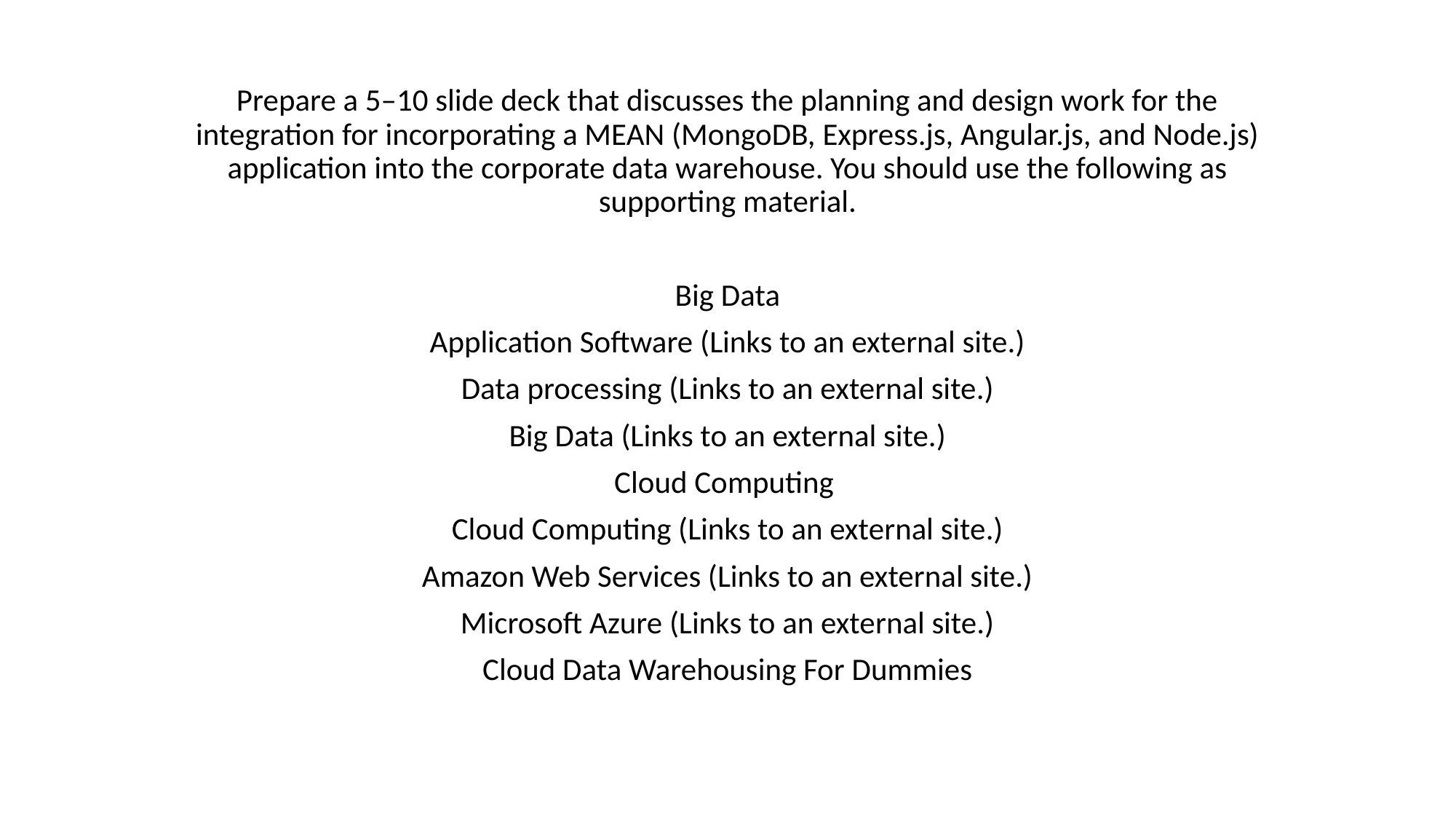

Prepare a 5–10 slide deck that discusses the planning and design work for the integration for incorporating a MEAN (MongoDB, Express.js, Angular.js, and Node.js) application into the corporate data warehouse. You should use the following as supporting material.

Big Data
Application Software (Links to an external site.)
Data processing (Links to an external site.)
Big Data (Links to an external site.)
Cloud Computing
Cloud Computing (Links to an external site.)
Amazon Web Services (Links to an external site.)
Microsoft Azure (Links to an external site.)
Cloud Data Warehousing For Dummies